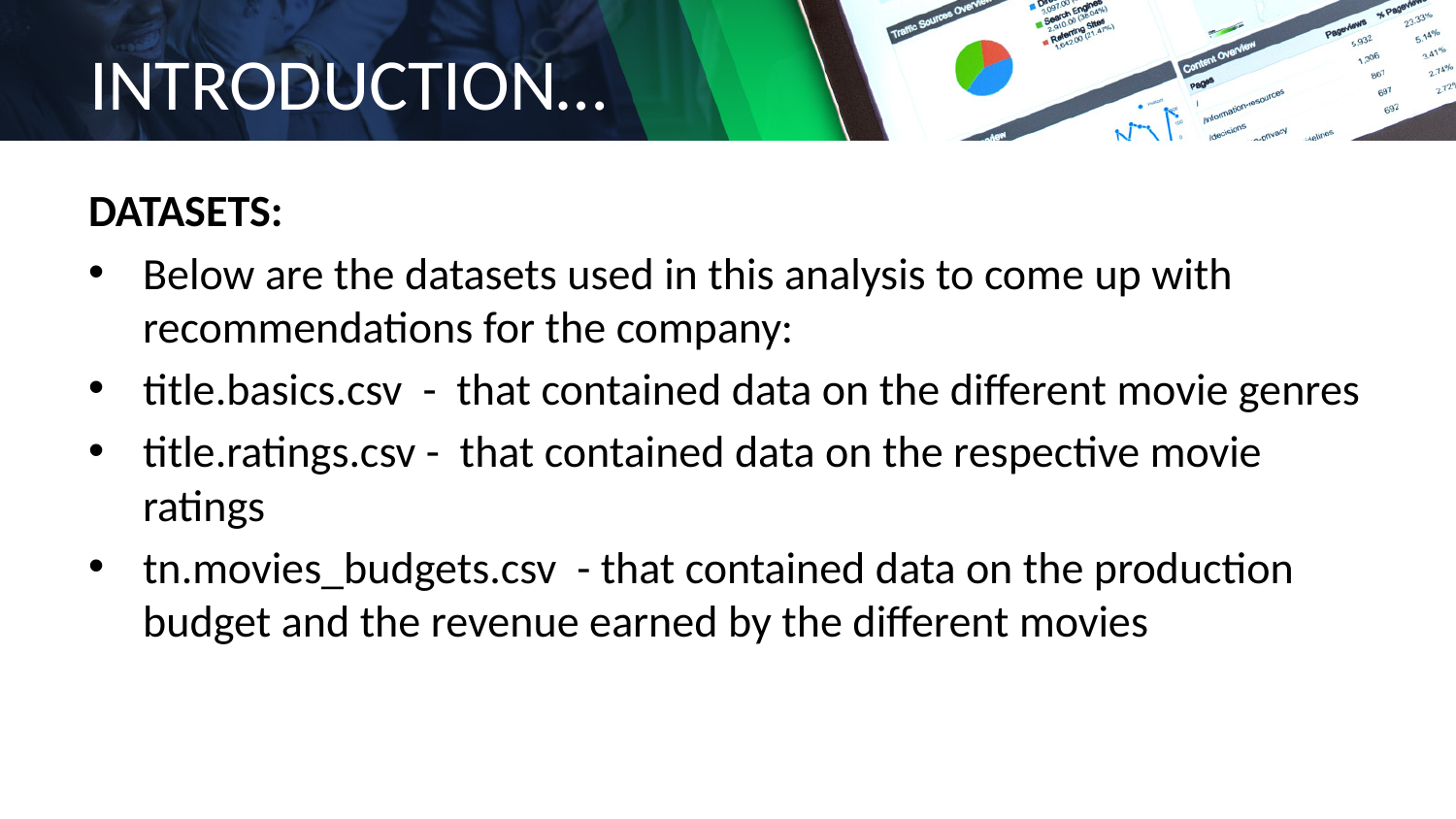

# INTRODUCTION…
DATASETS:
Below are the datasets used in this analysis to come up with recommendations for the company:
title.basics.csv  -  that contained data on the different movie genres
title.ratings.csv -  that contained data on the respective movie ratings
tn.movies_budgets.csv  - that contained data on the production budget and the revenue earned by the different movies